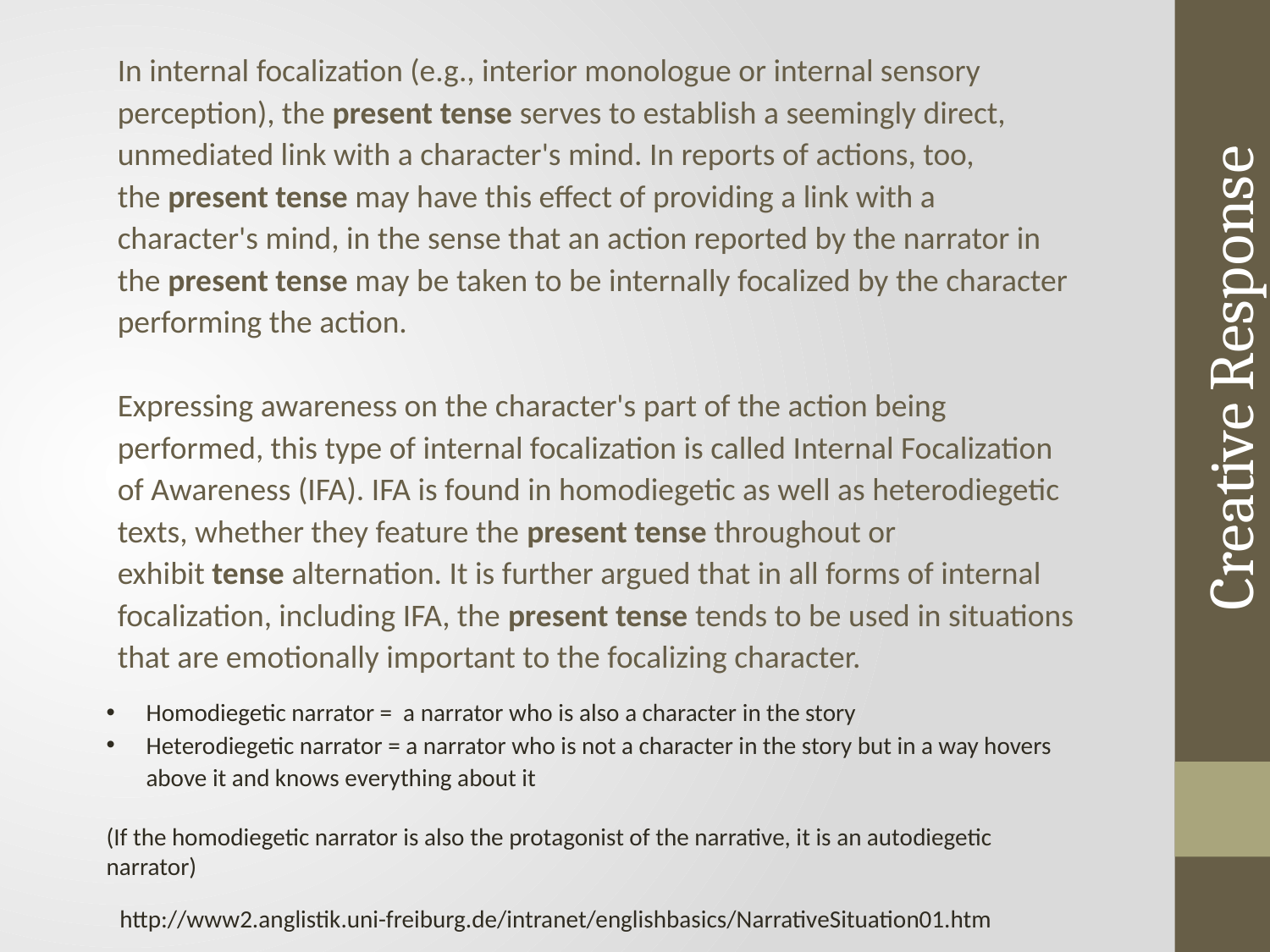

In internal focalization (e.g., interior monologue or internal sensory perception), the present tense serves to establish a seemingly direct, unmediated link with a character's mind. In reports of actions, too, the present tense may have this effect of providing a link with a character's mind, in the sense that an action reported by the narrator in the present tense may be taken to be internally focalized by the character performing the action.

Expressing awareness on the character's part of the action being performed, this type of internal focalization is called Internal Focalization of Awareness (IFA). IFA is found in homodiegetic as well as heterodiegetic texts, whether they feature the present tense throughout or exhibit tense alternation. It is further argued that in all forms of internal focalization, including IFA, the present tense tends to be used in situations that are emotionally important to the focalizing character.

# Creative Response
Homodiegetic narrator =  a narrator who is also a character in the story
Heterodiegetic narrator = a narrator who is not a character in the story but in a way hovers above it and knows everything about it

(If the homodiegetic narrator is also the protagonist of the narrative, it is an autodiegetic narrator)
http://www2.anglistik.uni-freiburg.de/intranet/englishbasics/NarrativeSituation01.htm